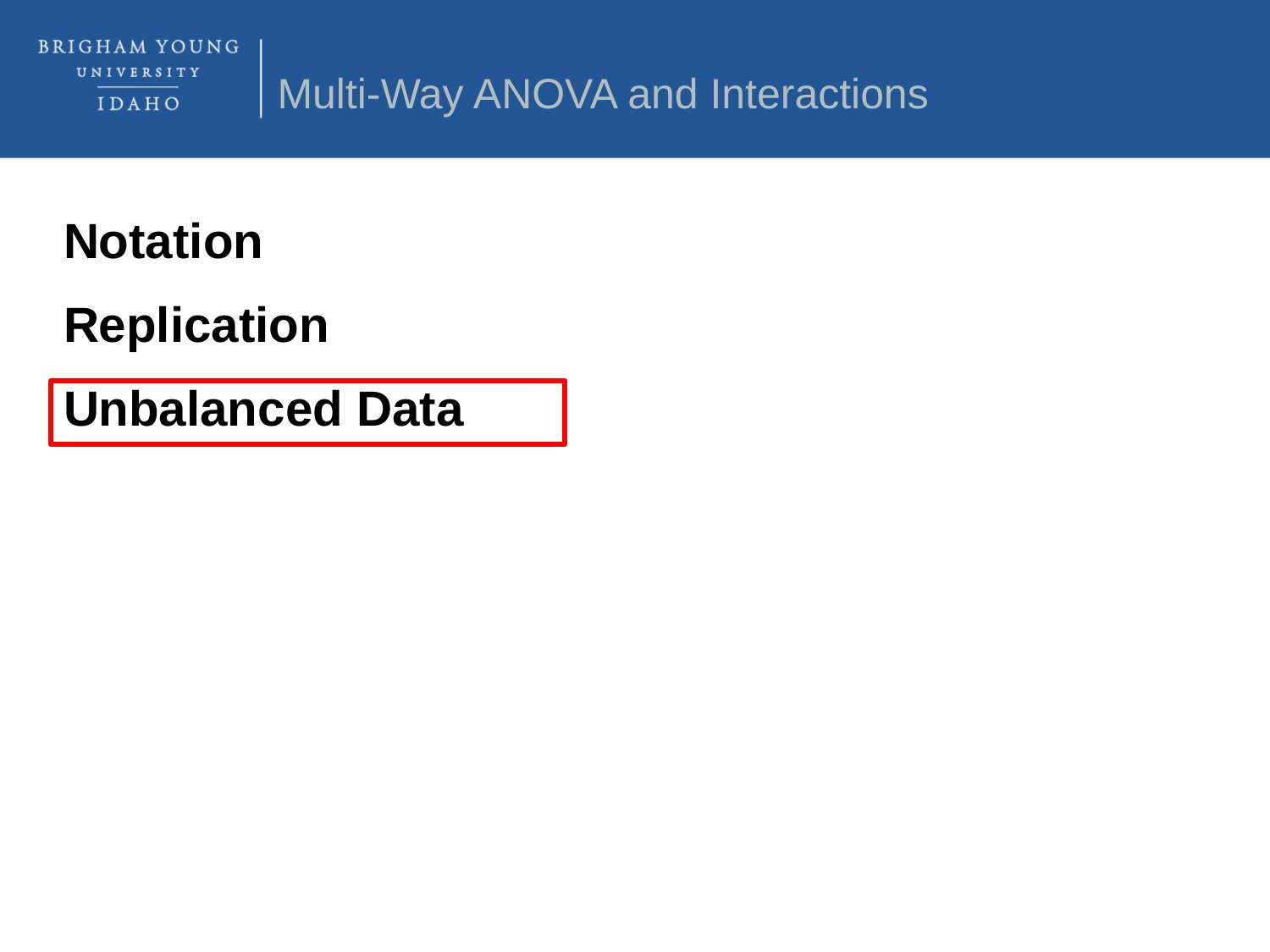

Multi-Way ANOVA and Interactions
Notation
Replication
Unbalanced Data